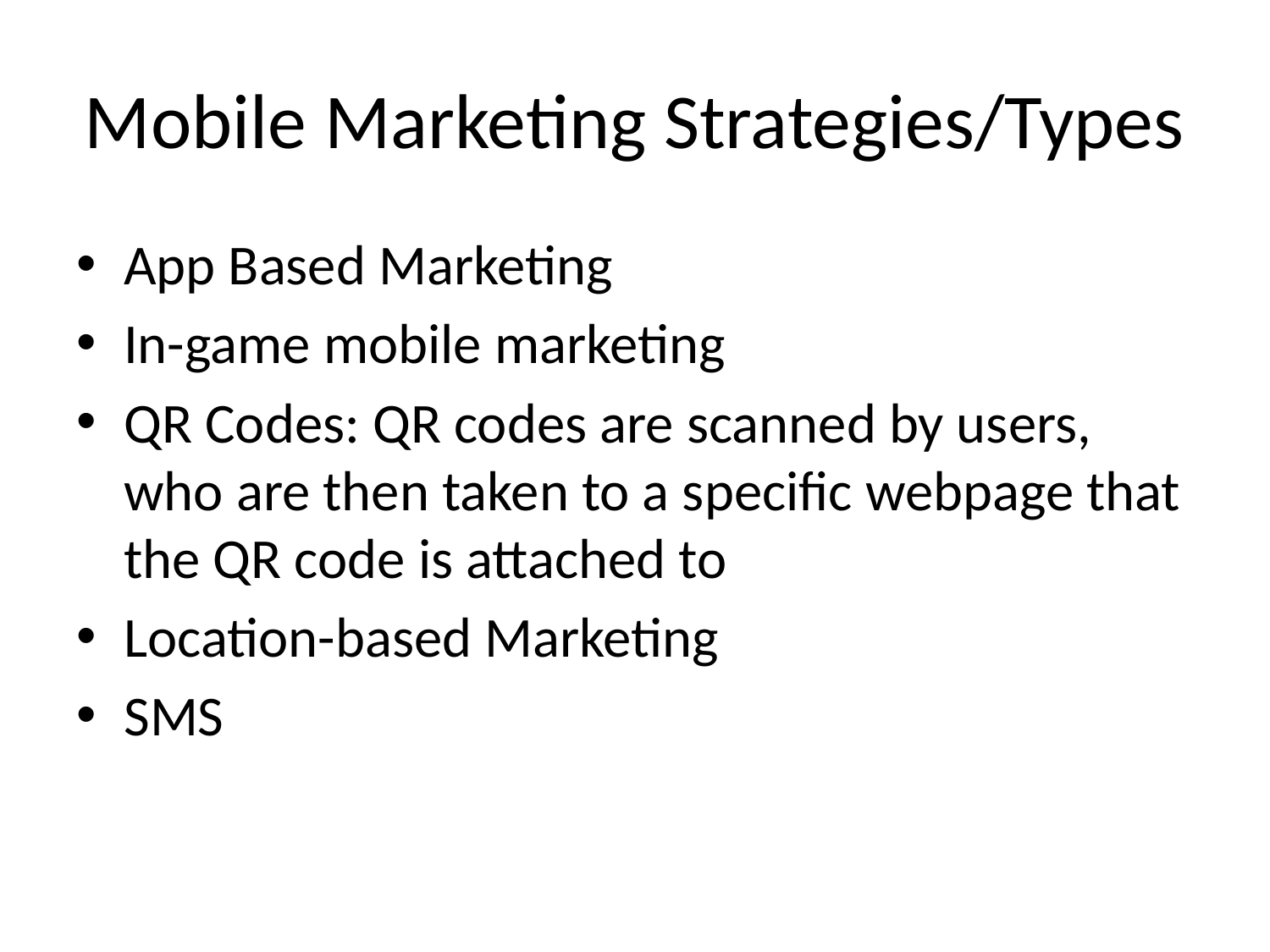

# Mobile Marketing Strategies/Types
App Based Marketing
In-game mobile marketing
QR Codes: QR codes are scanned by users, who are then taken to a specific webpage that the QR code is attached to
Location-based Marketing
SMS